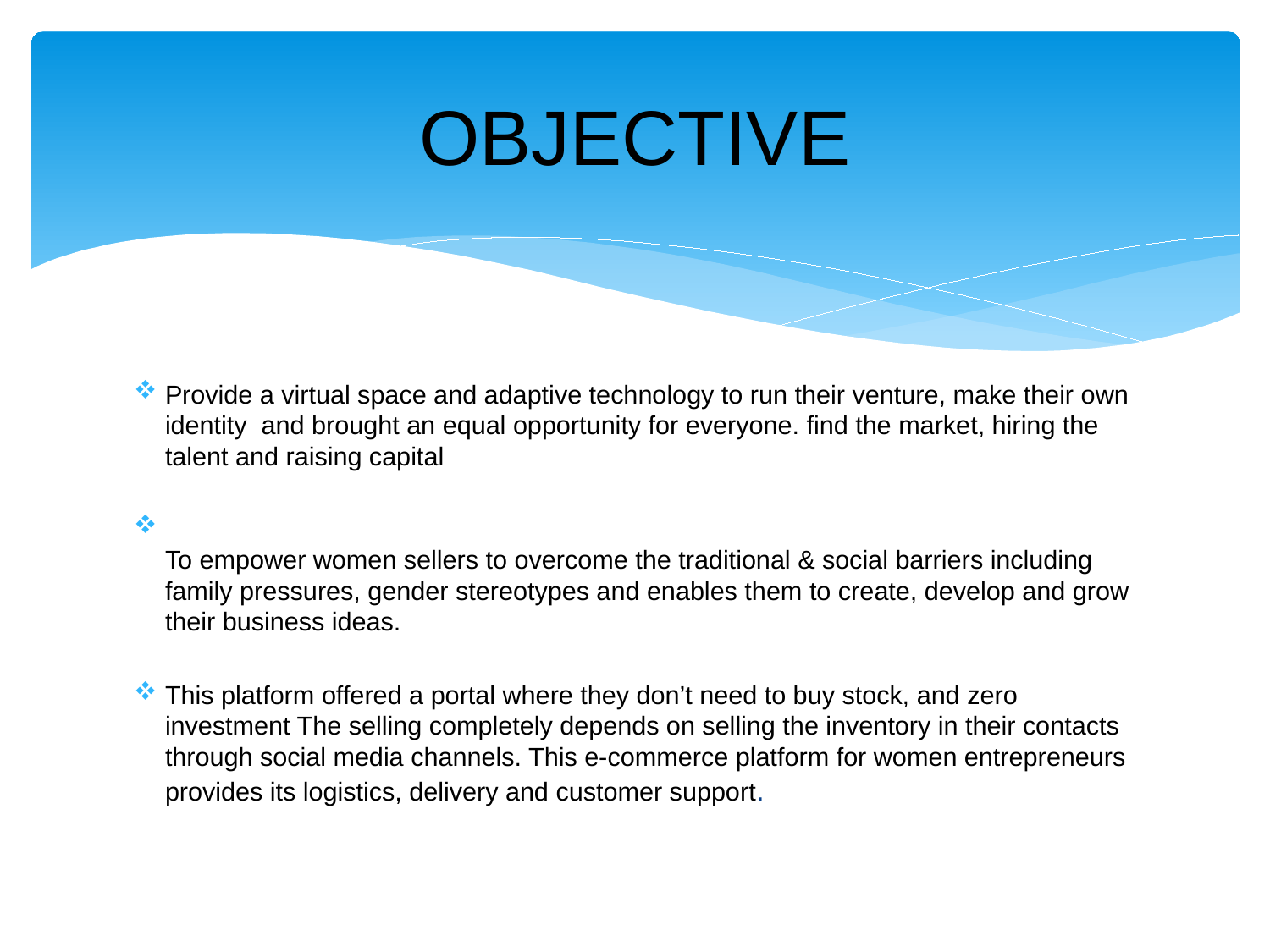

# OBJECTIVE
Provide a virtual space and adaptive technology to run their venture, make their own identity  and brought an equal opportunity for everyone. find the market, hiring the talent and raising capital

To empower women sellers to overcome the traditional & social barriers including family pressures, gender stereotypes and enables them to create, develop and grow their business ideas.

This platform offered a portal where they don’t need to buy stock, and zero investment The selling completely depends on selling the inventory in their contacts through social media channels. This e-commerce platform for women entrepreneurs provides its logistics, delivery and customer support.